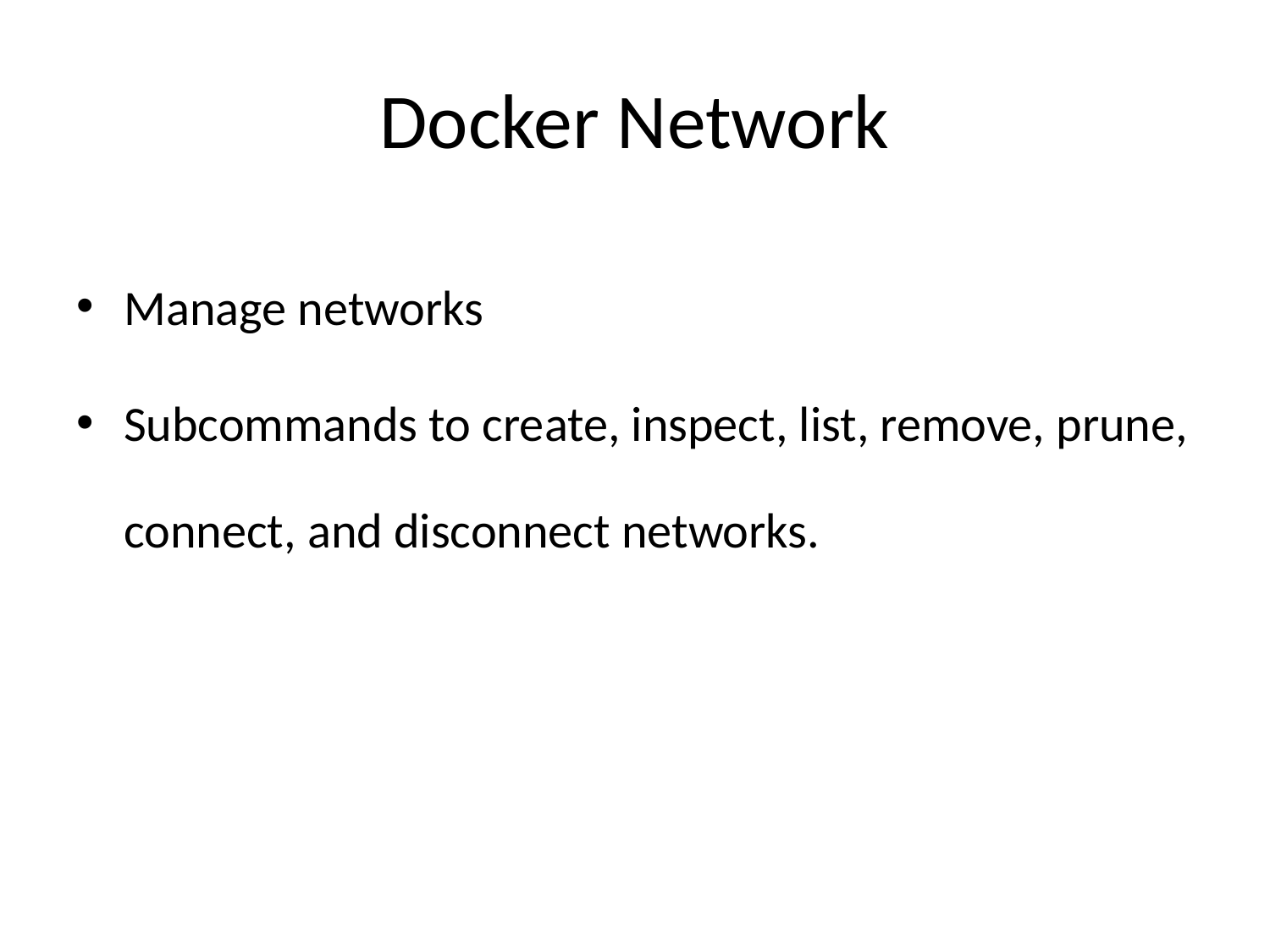

# Docker Network
Manage networks
Subcommands to create, inspect, list, remove, prune, connect, and disconnect networks.